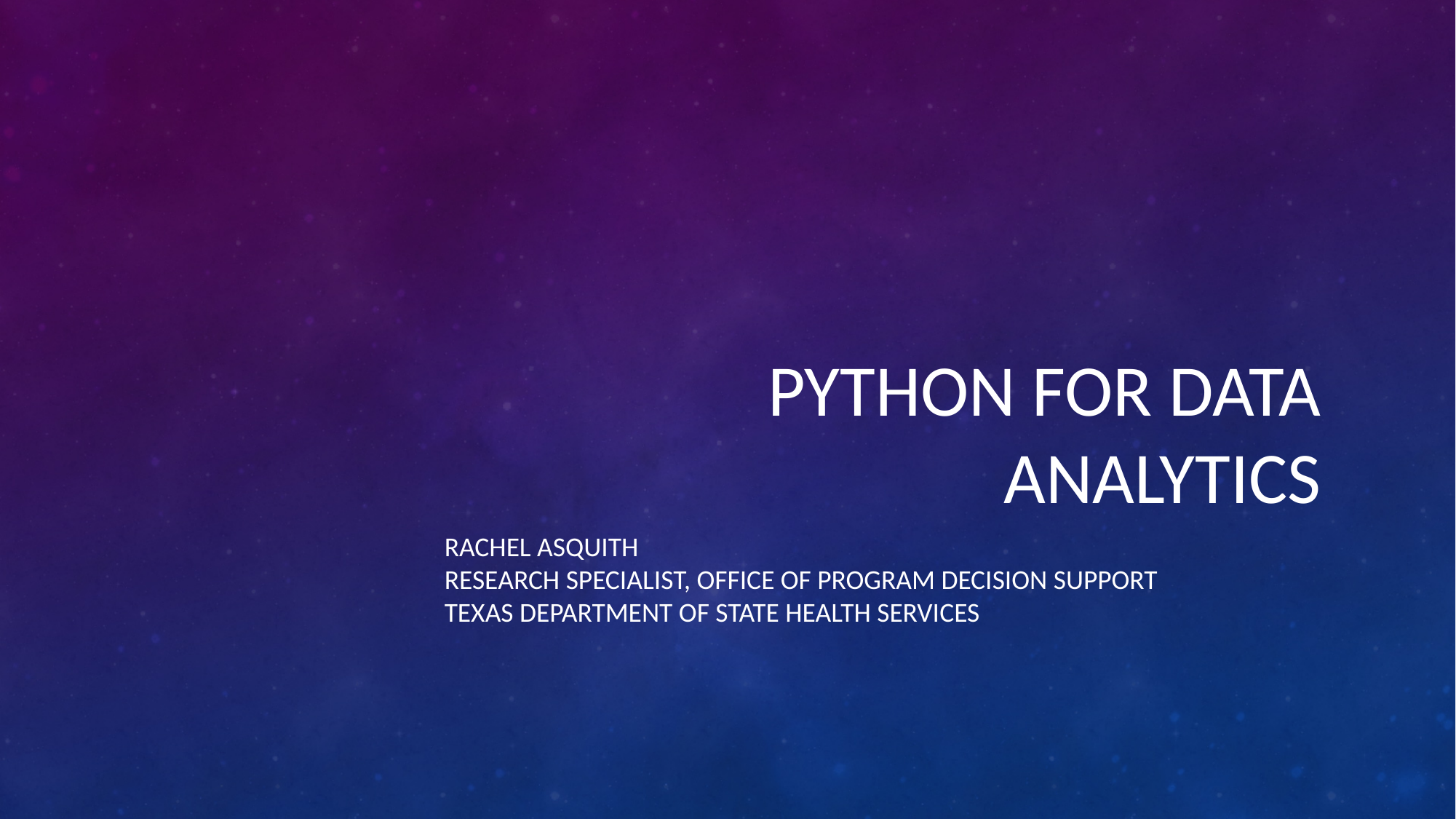

# Python for data analytics
Rachel asquith
Research specialist, office of program decision support
Texas Department of state health services